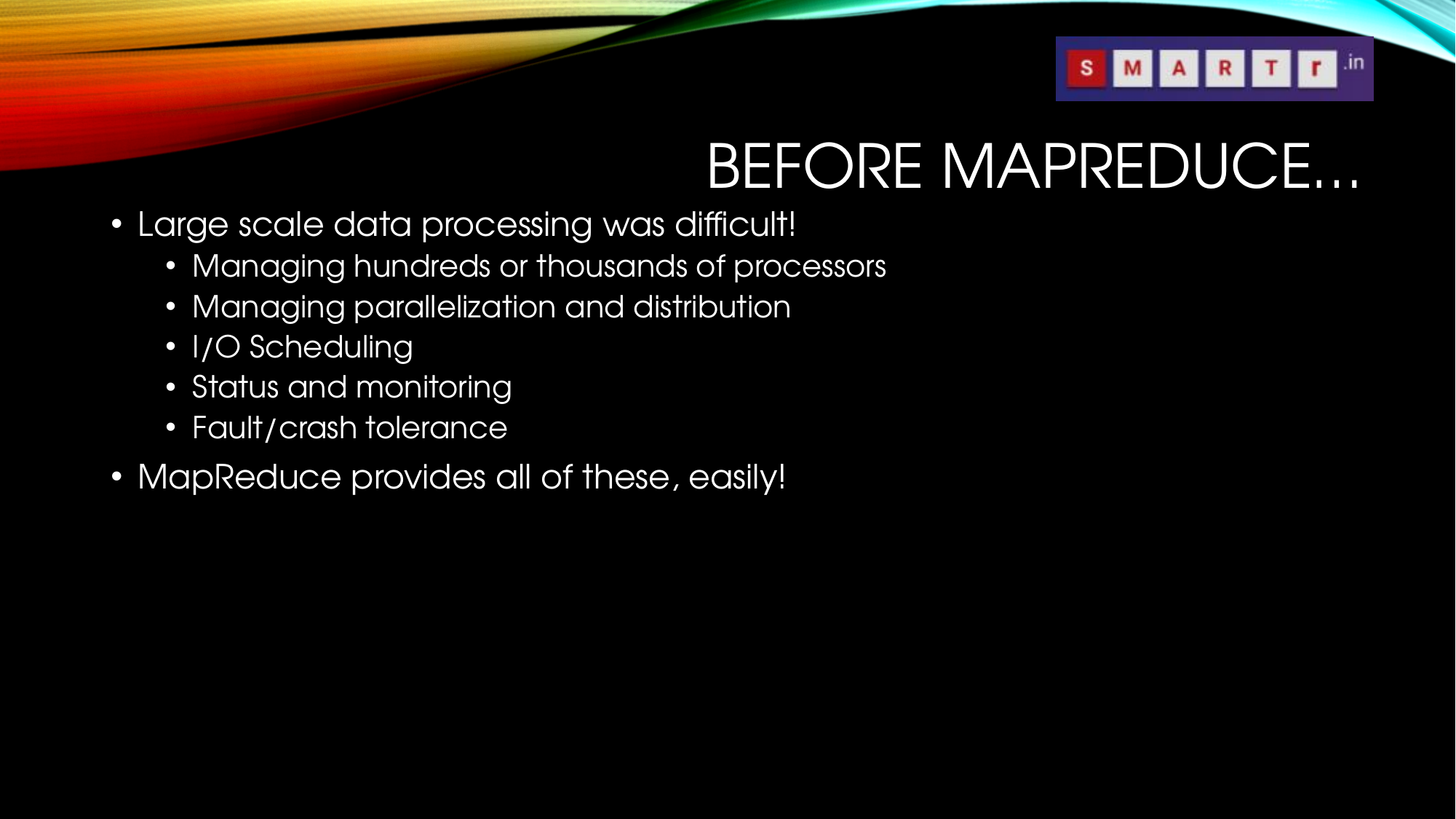

# Before MapReduce…
Large scale data processing was difficult!
Managing hundreds or thousands of processors
Managing parallelization and distribution
I/O Scheduling
Status and monitoring
Fault/crash tolerance
MapReduce provides all of these, easily!